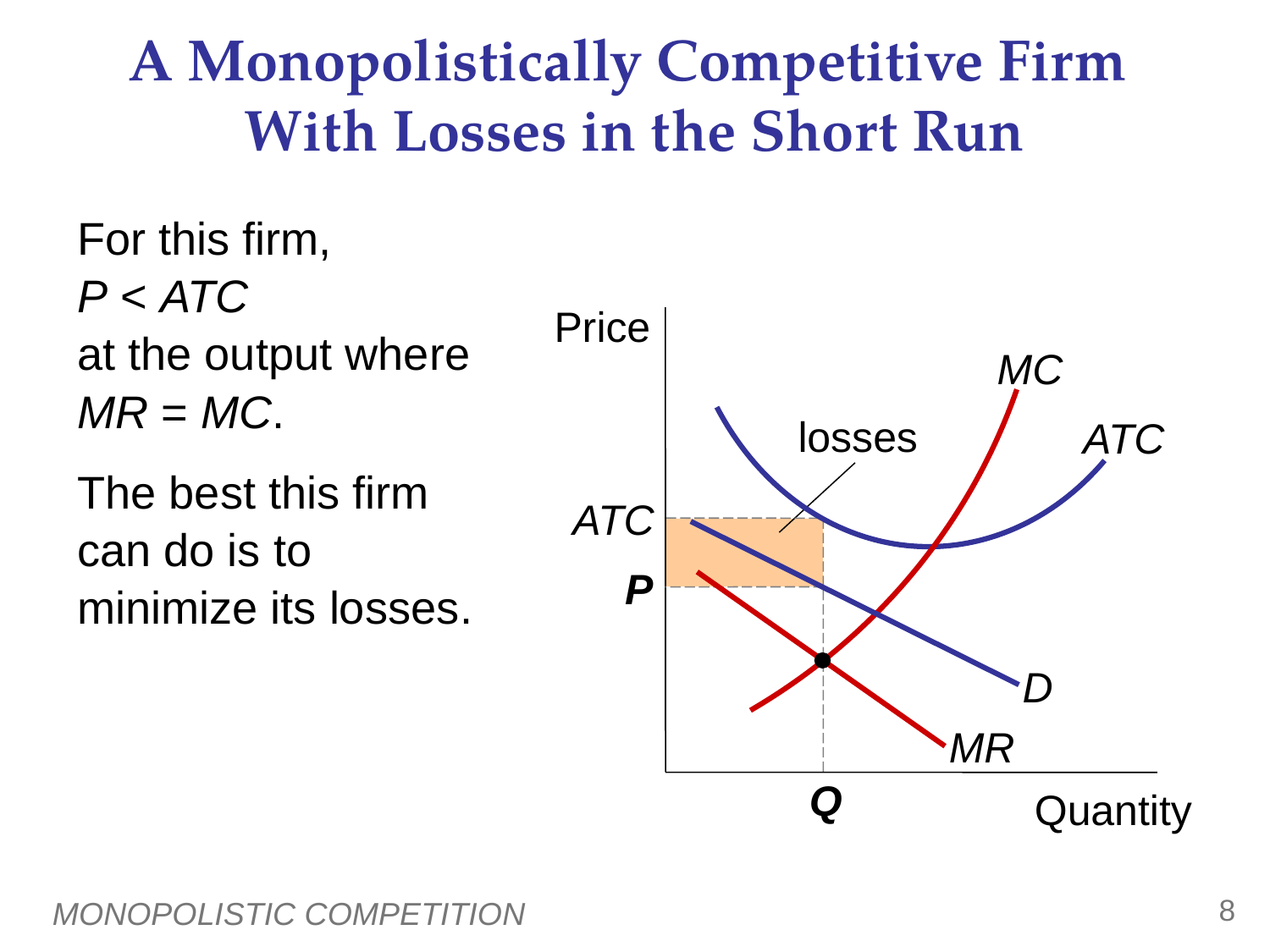

A Monopolistically Competitive Firm
With Losses in the Short Run
0

MC
For this firm,
P < ATC
at the output where MR = MC.
The best this firm can do is to minimize its losses.

ATC
Price

Quantity
losses

ATC

D
P

MR

Q
8
MONOPOLISTIC COMPETITION